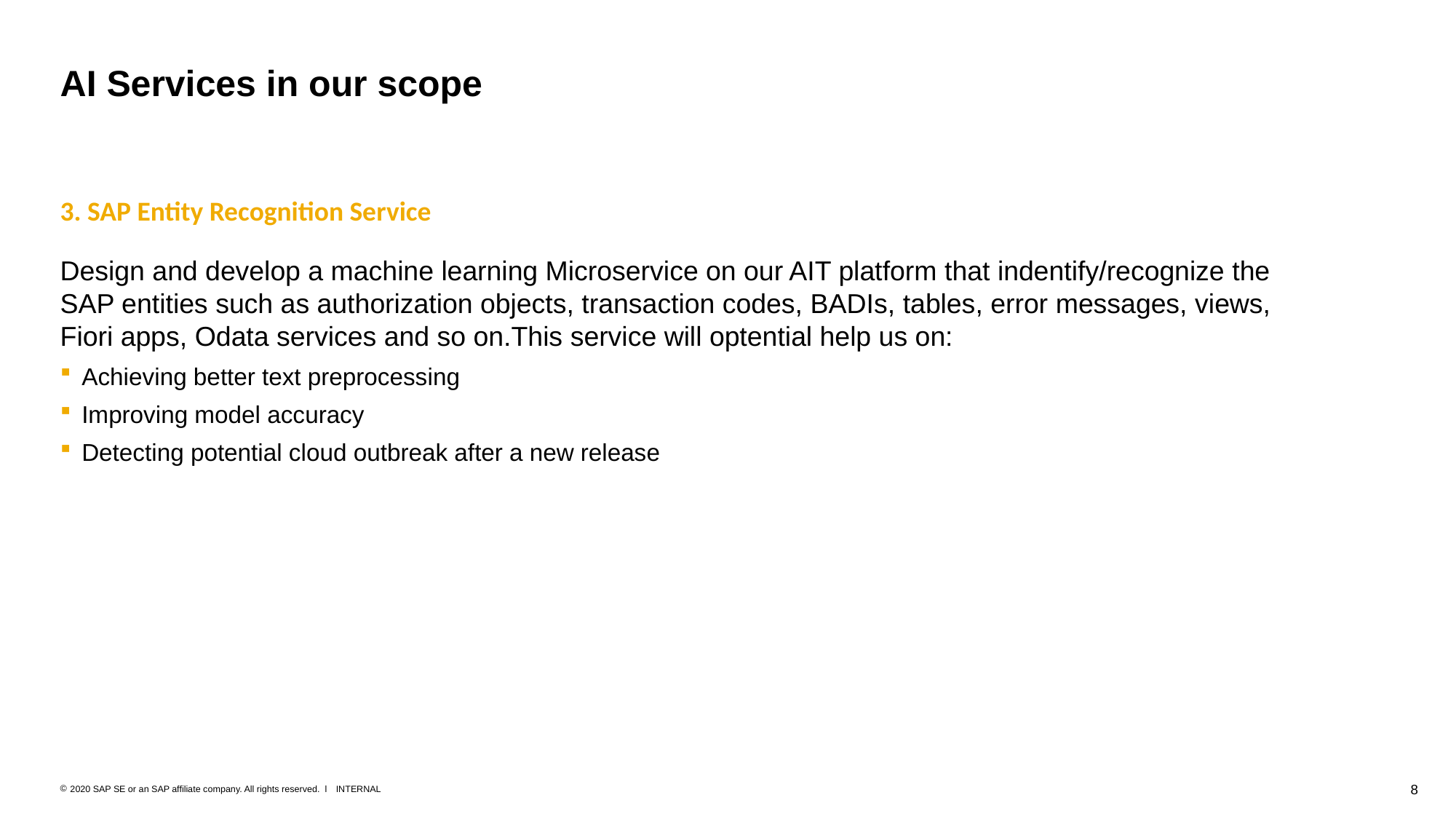

# AI Services in our scope
3. SAP Entity Recognition Service
Design and develop a machine learning Microservice on our AIT platform that indentify/recognize the SAP entities such as authorization objects, transaction codes, BADIs, tables, error messages, views, Fiori apps, Odata services and so on.This service will optential help us on:
Achieving better text preprocessing
Improving model accuracy
Detecting potential cloud outbreak after a new release